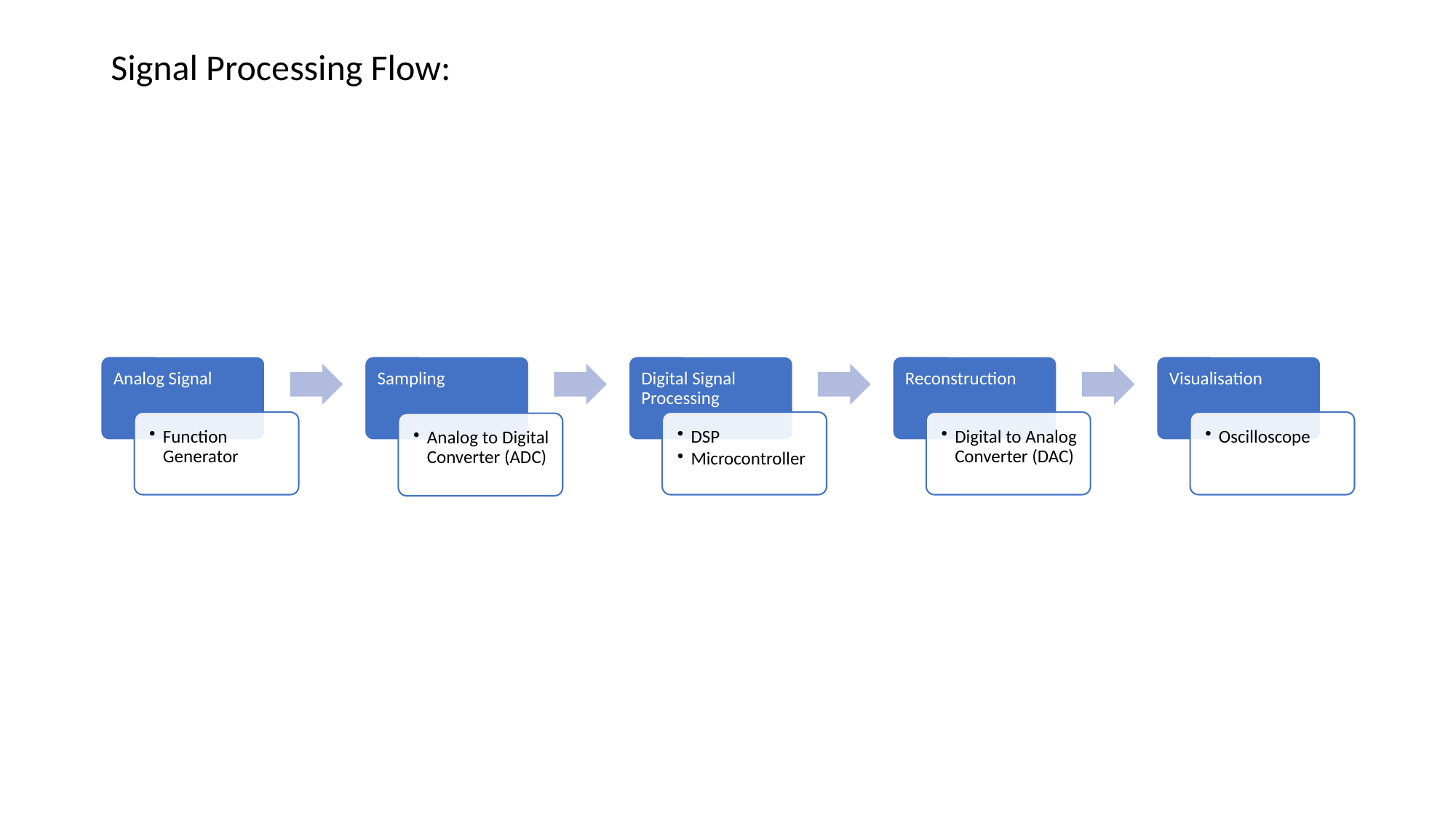

# Signal Processing Flow:
Analog Signal
Function Generator

Sampling
Analog to Digital Converter (ADC)

Digital Signal Processing
DSP
Microcontroller

Reconstruction
Digital to Analog Converter (DAC)

Visualisation
Oscilloscope